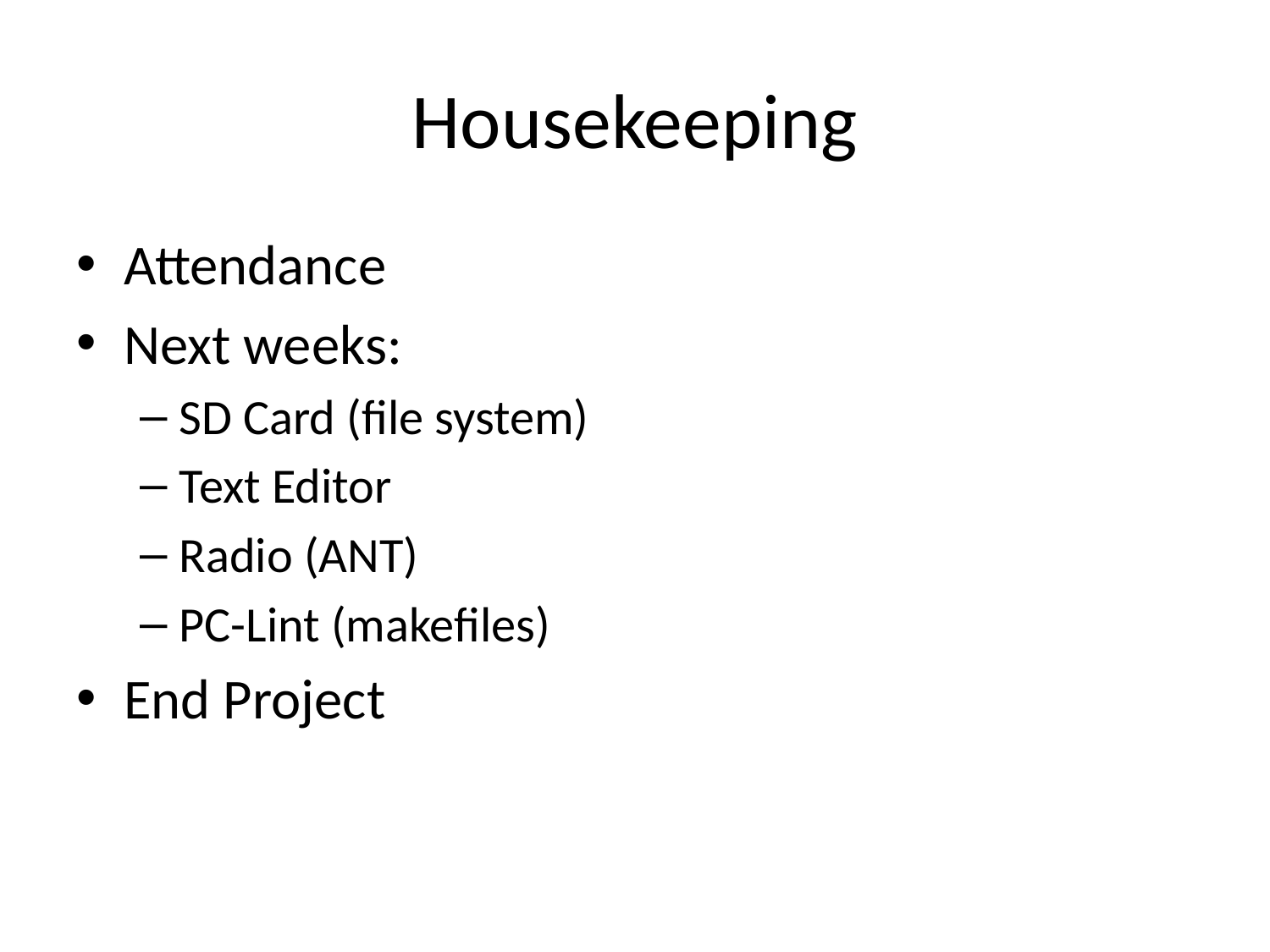

# Housekeeping
Attendance
Next weeks:
SD Card (file system)
Text Editor
Radio (ANT)
PC-Lint (makefiles)
End Project